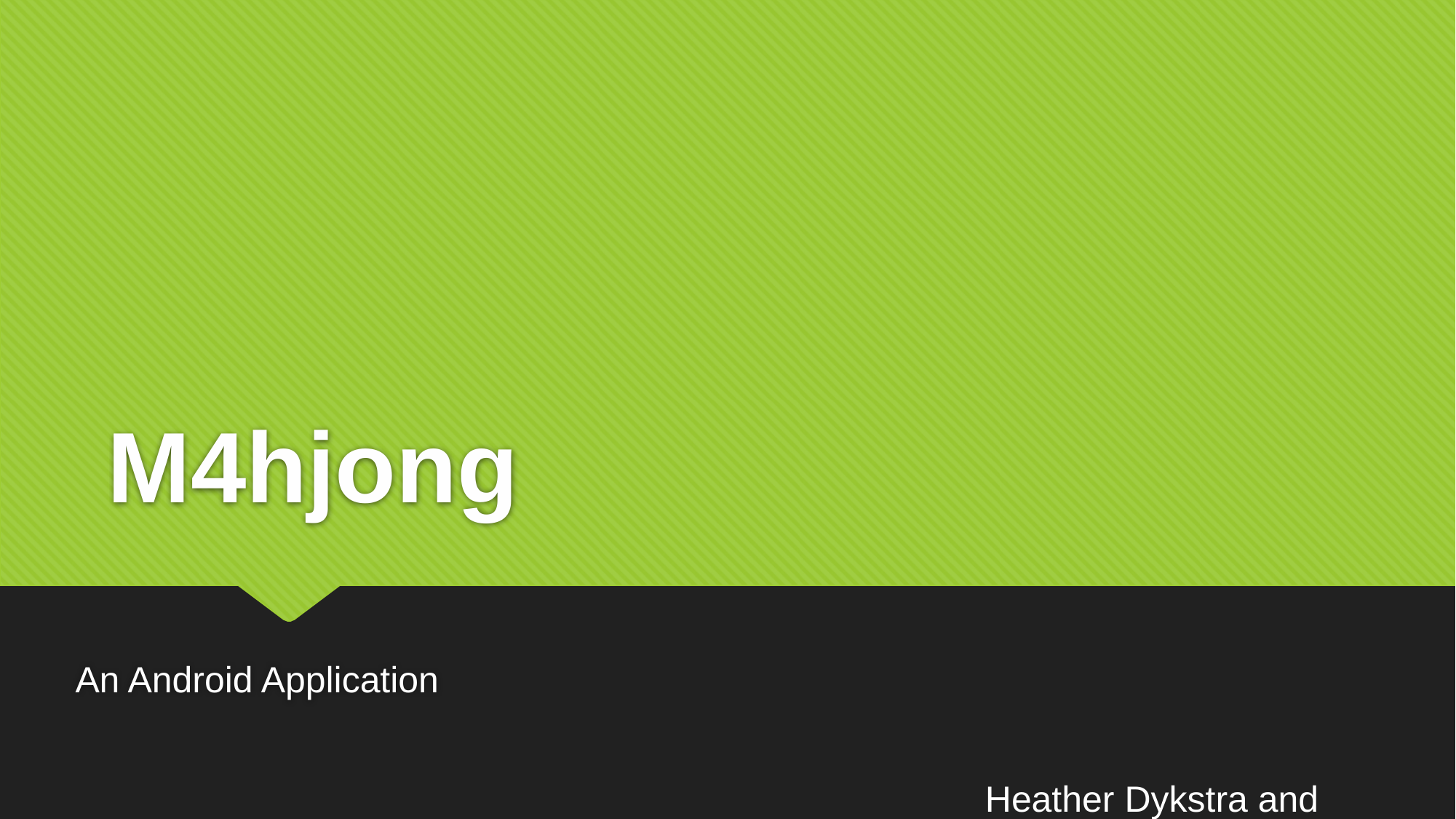

# M4hjong
An Android Application
Heather Dykstra and Michael Williams